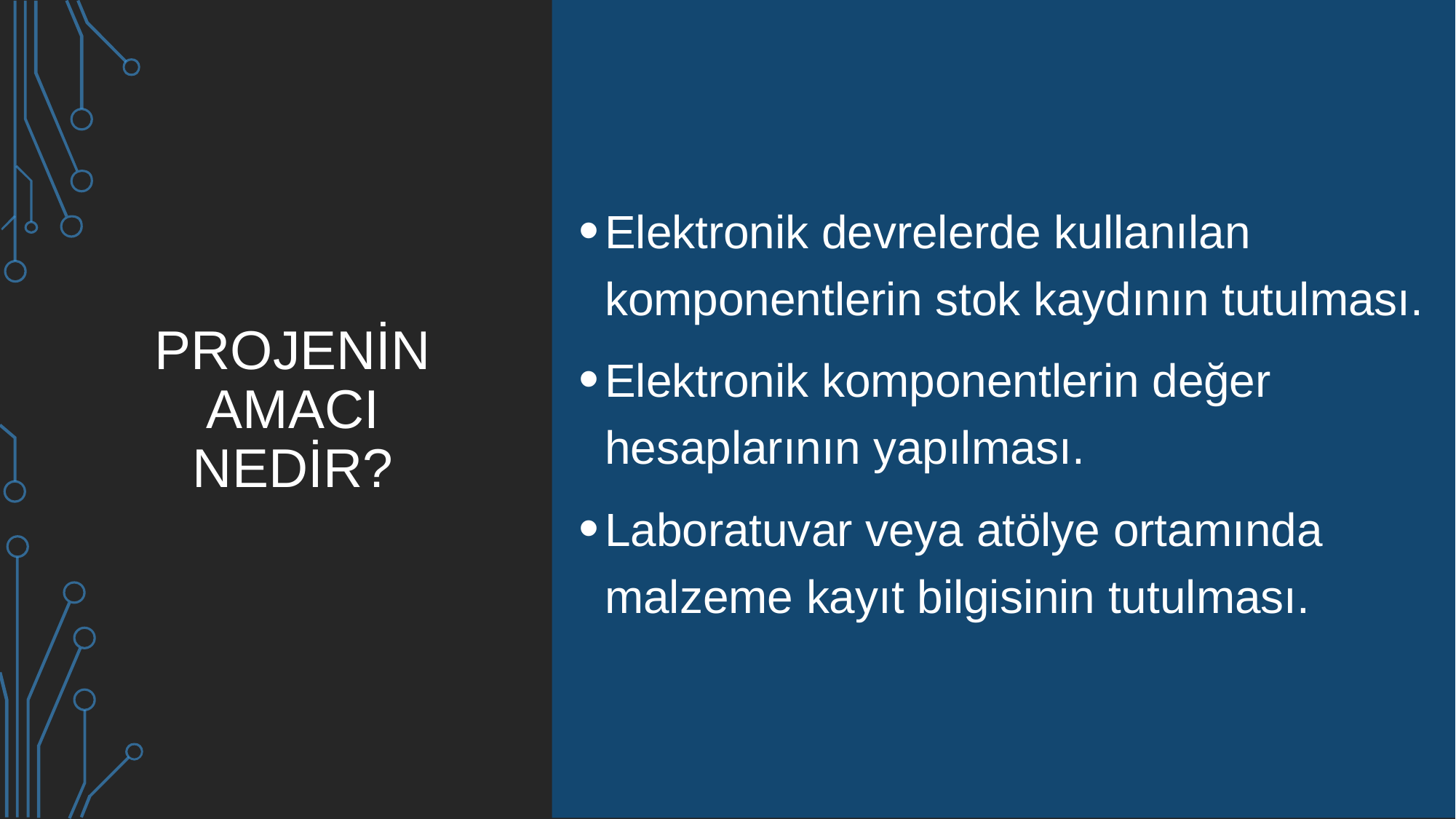

# Projenin Amacı Nedir?
Elektronik devrelerde kullanılan komponentlerin stok kaydının tutulması.
Elektronik komponentlerin değer hesaplarının yapılması.
Laboratuvar veya atölye ortamında malzeme kayıt bilgisinin tutulması.